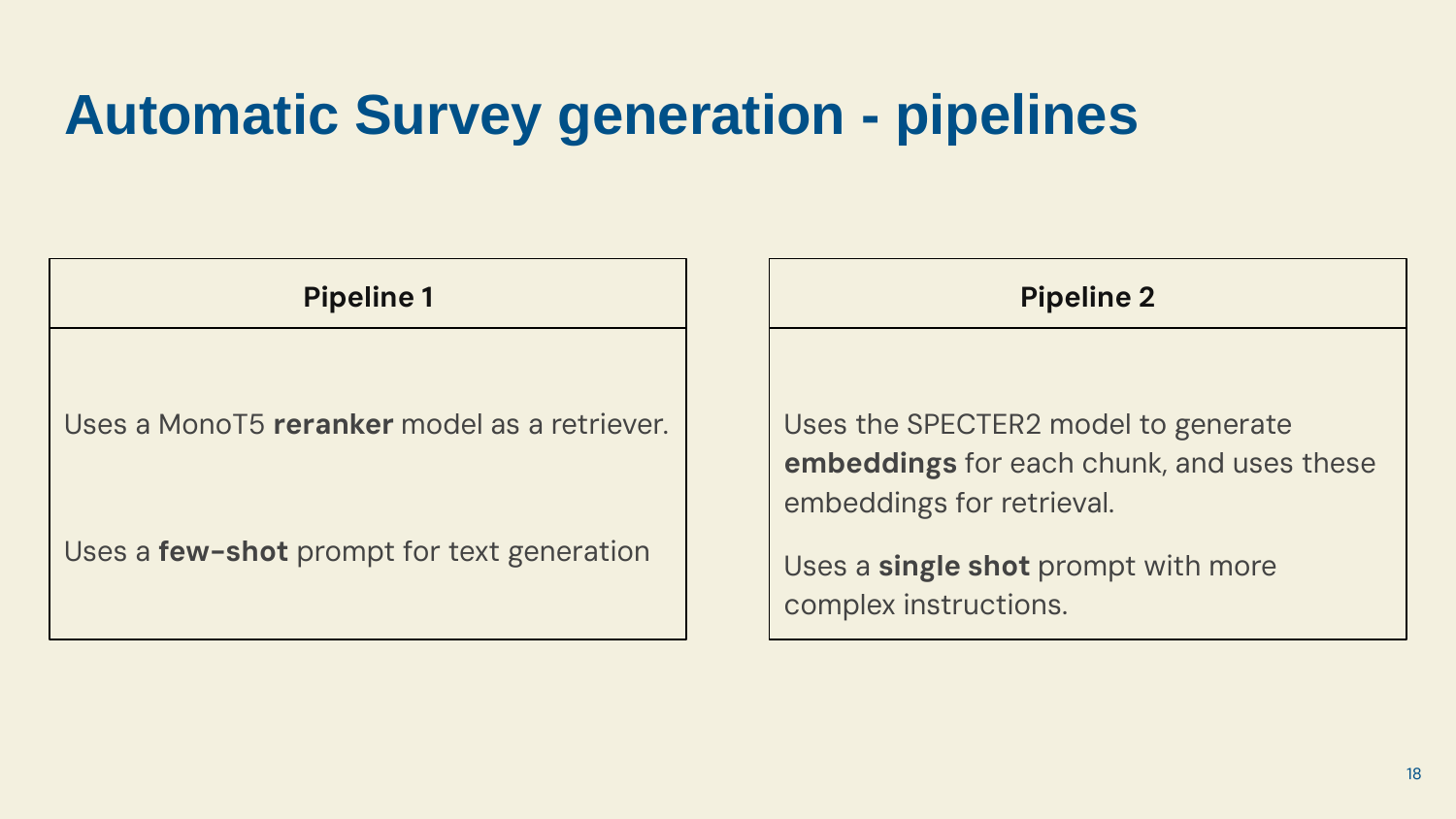

# Automatic Survey generation - pipelines

Pipeline 1
Pipeline 2

Uses a MonoT5 reranker model as a retriever.

Uses a few-shot prompt for text generation

Uses the SPECTER2 model to generate embeddings for each chunk, and uses these embeddings for retrieval.
Uses a single shot prompt with more complex instructions.

18